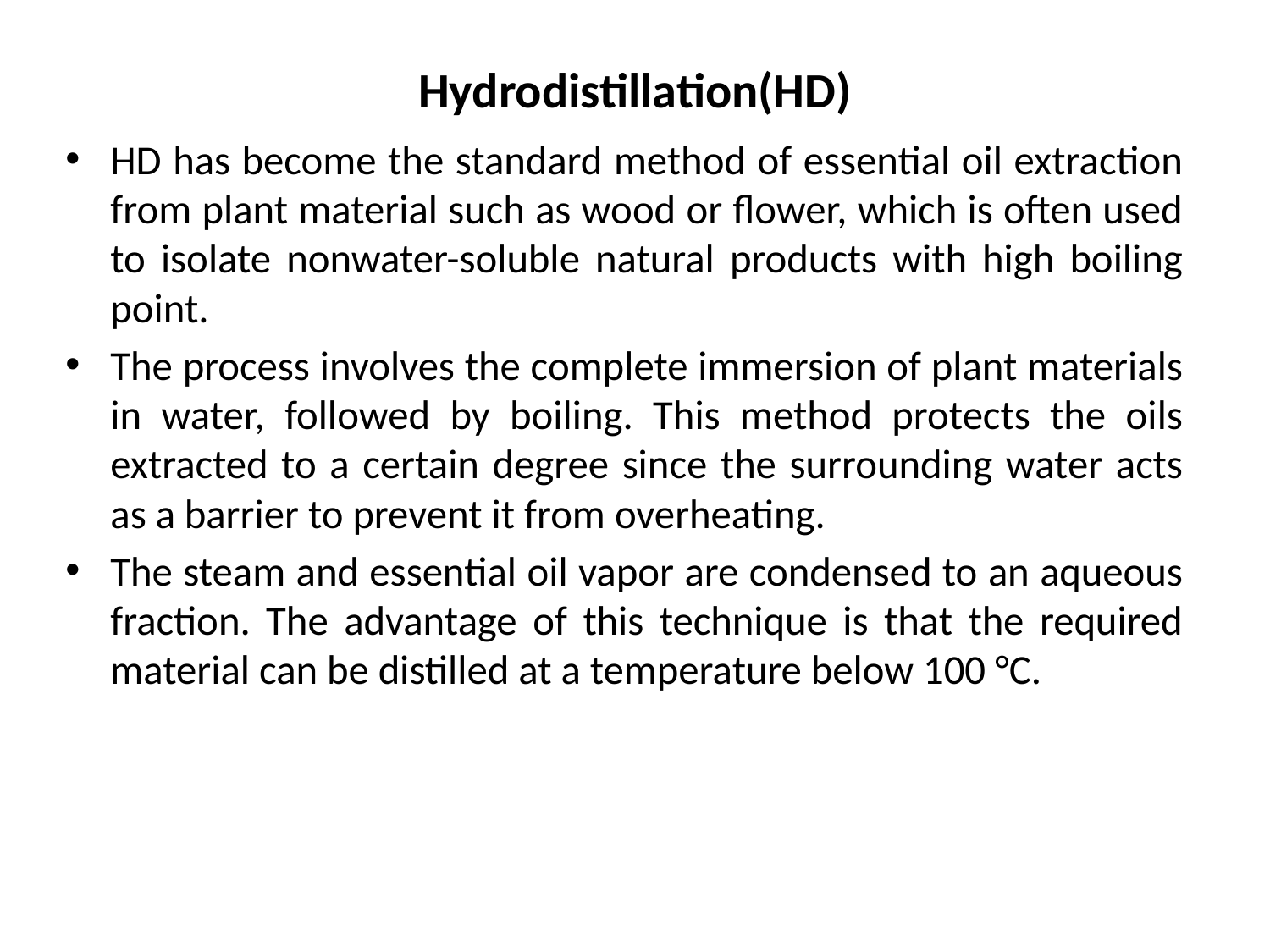

# Hydrodistillation(HD)
HD has become the standard method of essential oil extraction from plant material such as wood or flower, which is often used to isolate nonwater-soluble natural products with high boiling point.
The process involves the complete immersion of plant materials in water, followed by boiling. This method protects the oils extracted to a certain degree since the surrounding water acts as a barrier to prevent it from overheating.
The steam and essential oil vapor are condensed to an aqueous fraction. The advantage of this technique is that the required material can be distilled at a temperature below 100 °C.